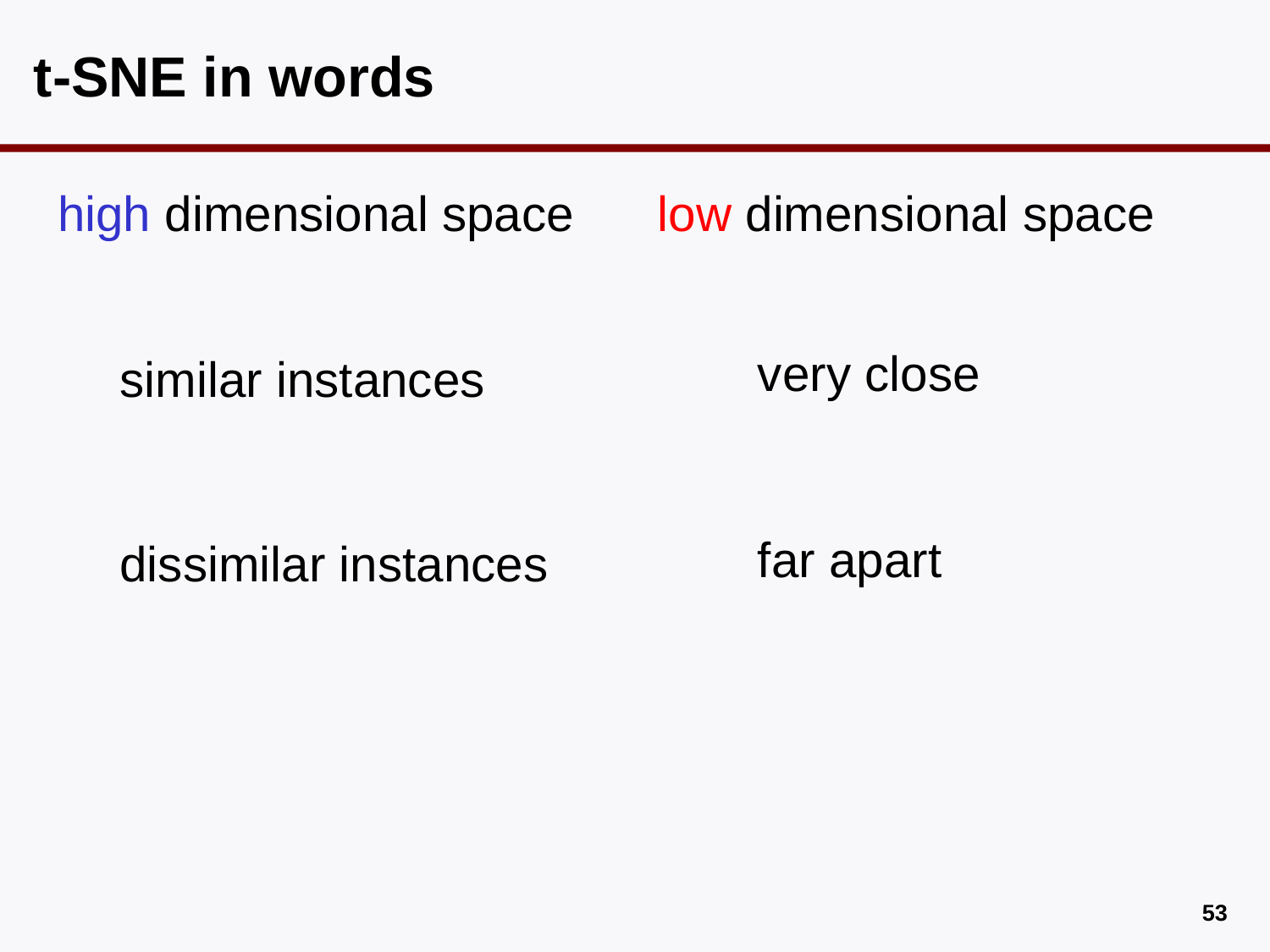

# t-SNE in words
high dimensional space
low dimensional space
very close
similar instances
far apart
dissimilar instances
53